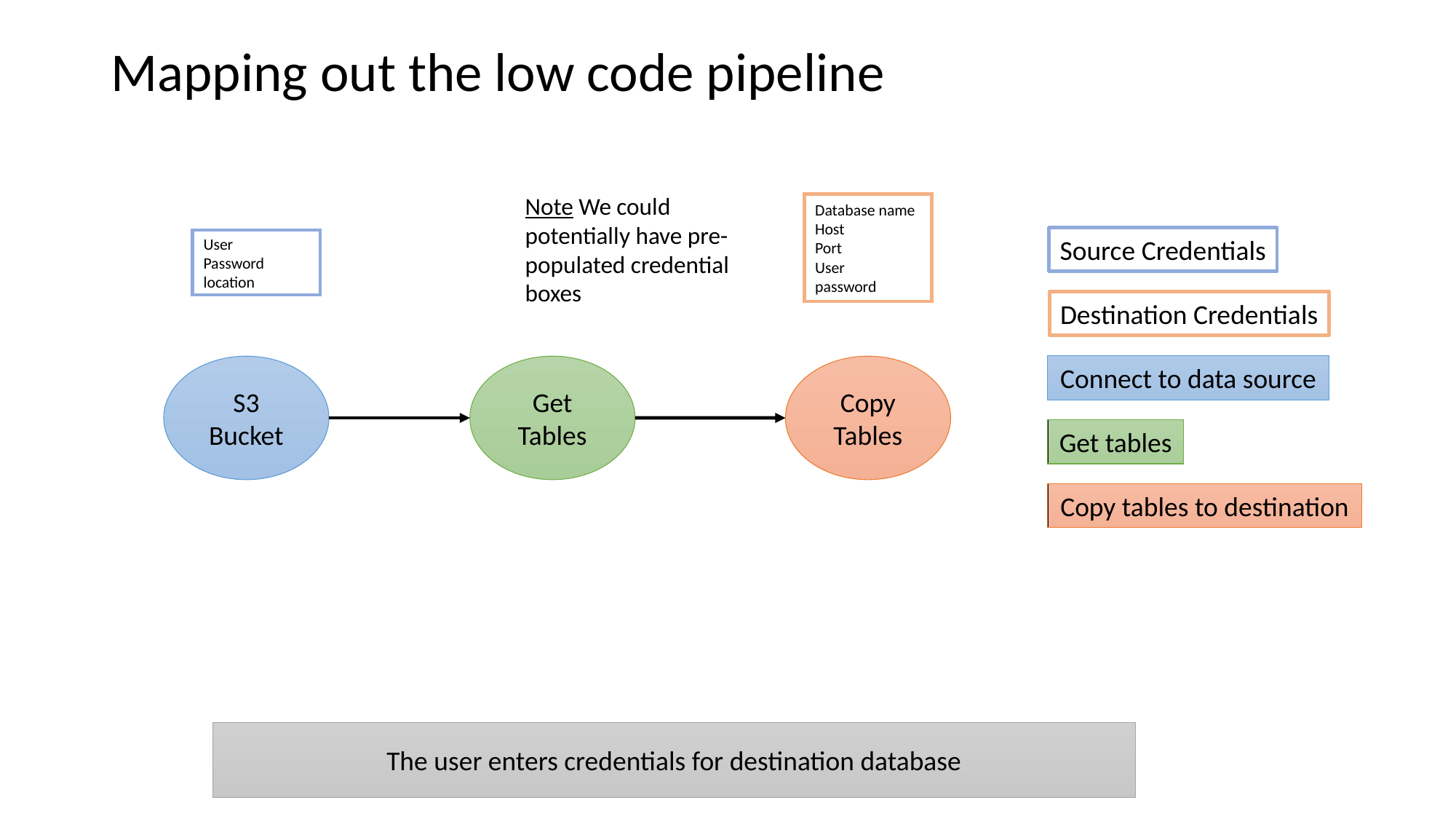

# Mapping out the low code pipeline
Note We could potentially have pre-populated credential boxes
Database name
Host
Port
User
password
Source Credentials
User
Password
location
Destination Credentials
Connect to data source
S3 Bucket
Get Tables
Copy Tables
Get tables
Copy tables to destination
The user enters credentials for destination database